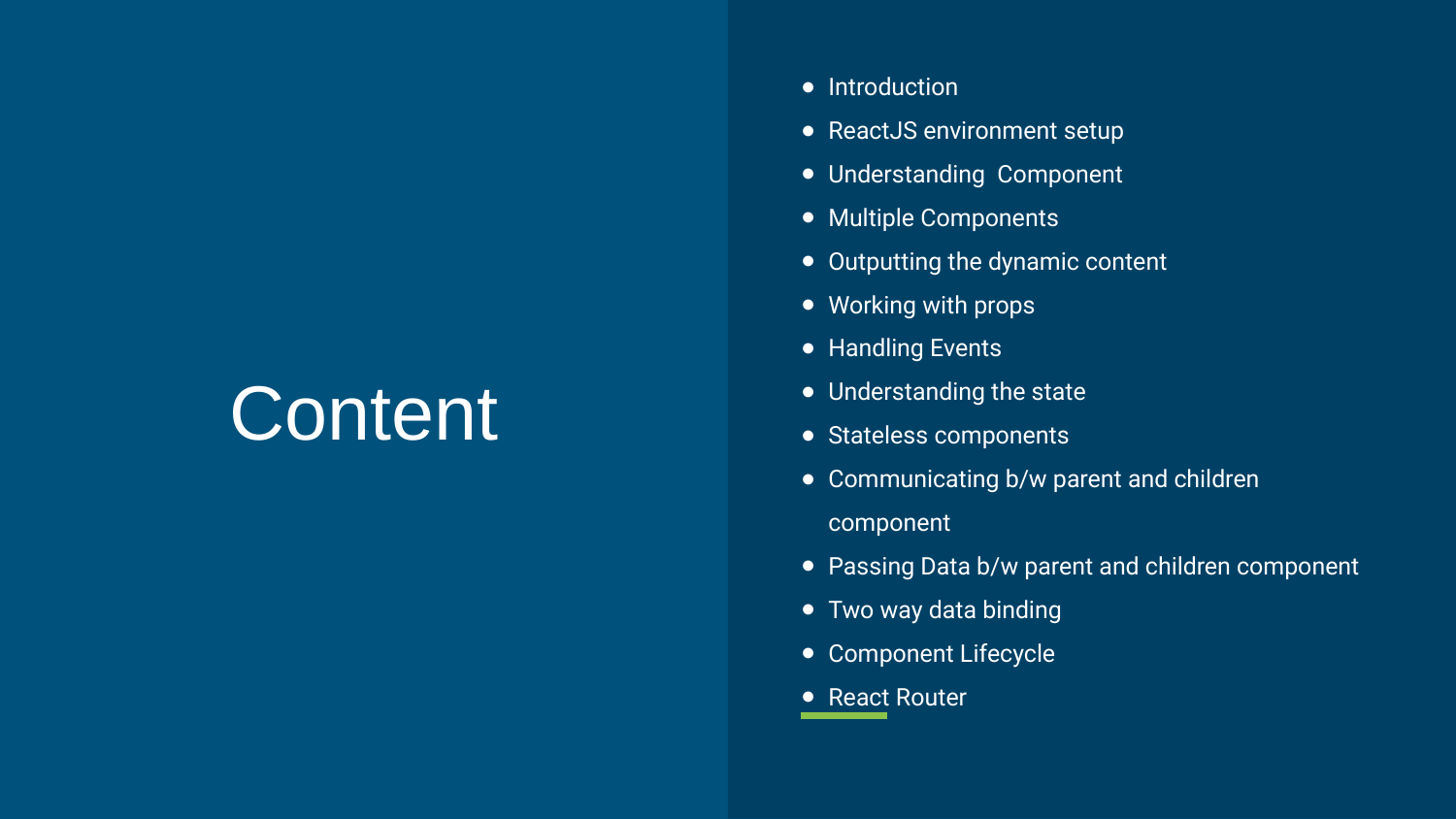

Introduction
ReactJS environment setup
Understanding  Component
Multiple Components
Outputting the dynamic content
Working with props
Handling Events
Understanding the state
Stateless components
Communicating b/w parent and children component
Passing Data b/w parent and children component
Two way data binding
Component Lifecycle
React Router
# Content